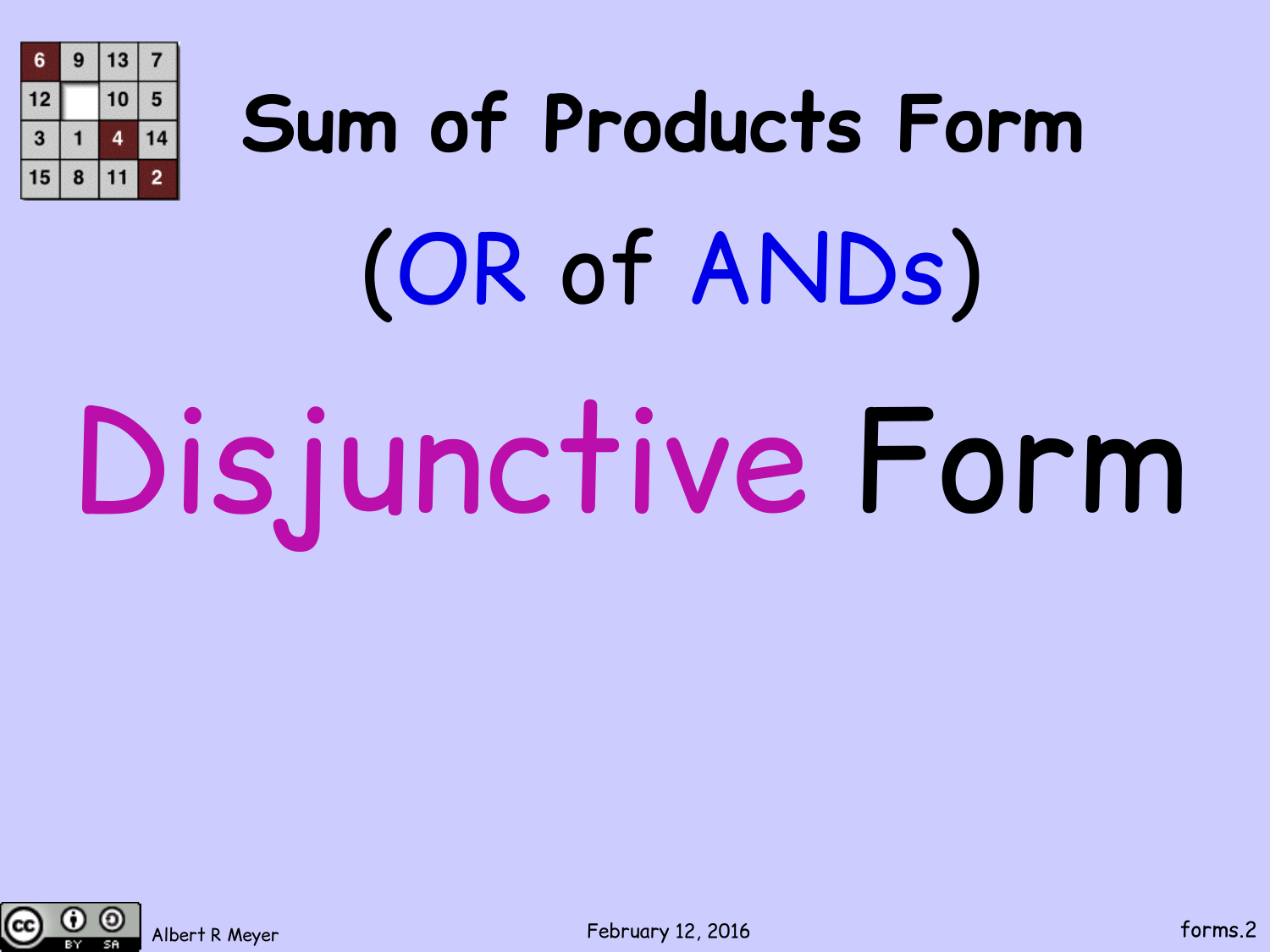

# Sum of Products Form
(OR of ANDs)
Disjunctive Form
forms.2